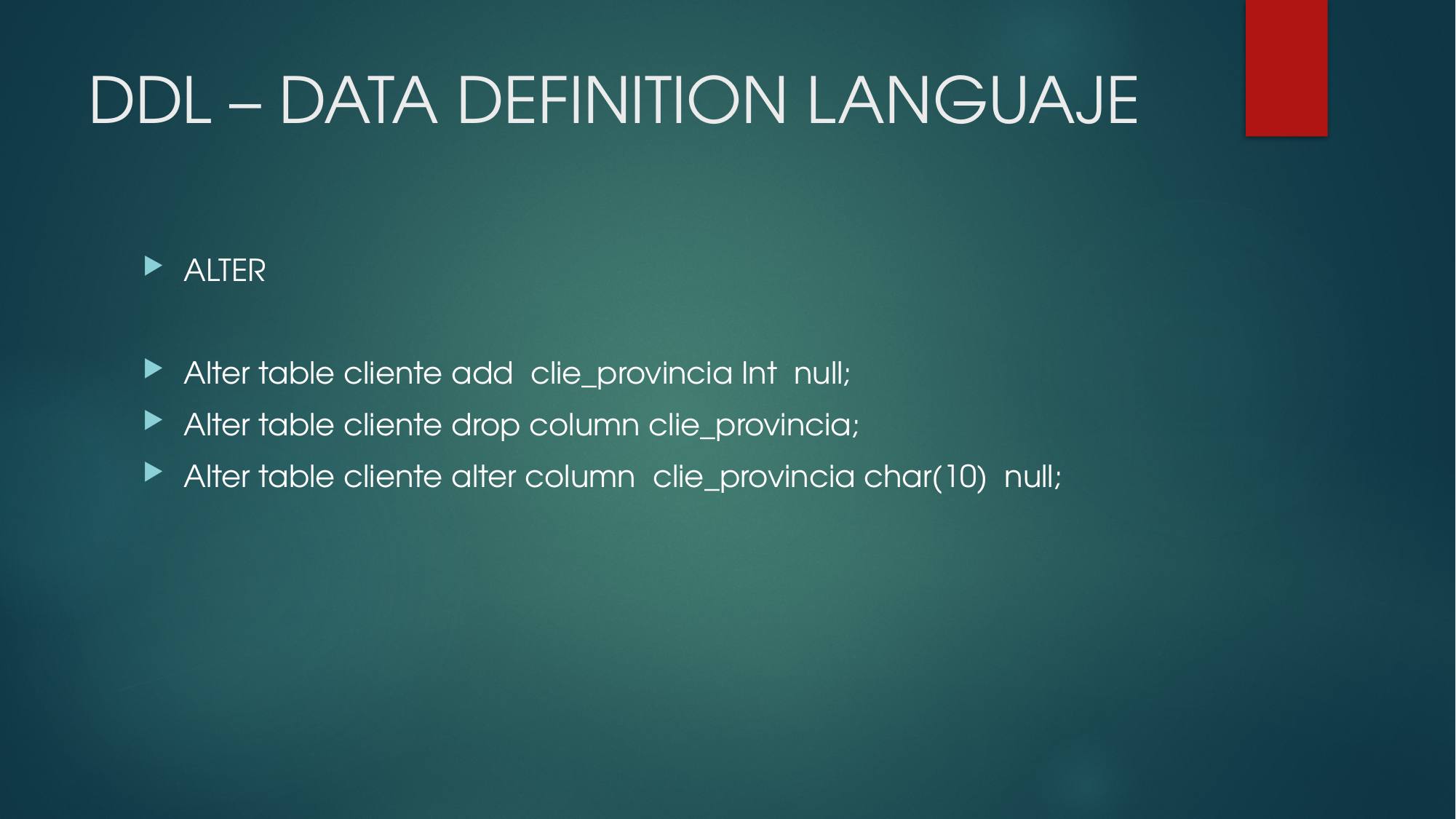

# DDL – DATA DEFINITION LANGUAJE
ALTER

Alter table cliente add  clie_provincia Int  null;
Alter table cliente drop column clie_provincia;
Alter table cliente alter column  clie_provincia char(10)  null;